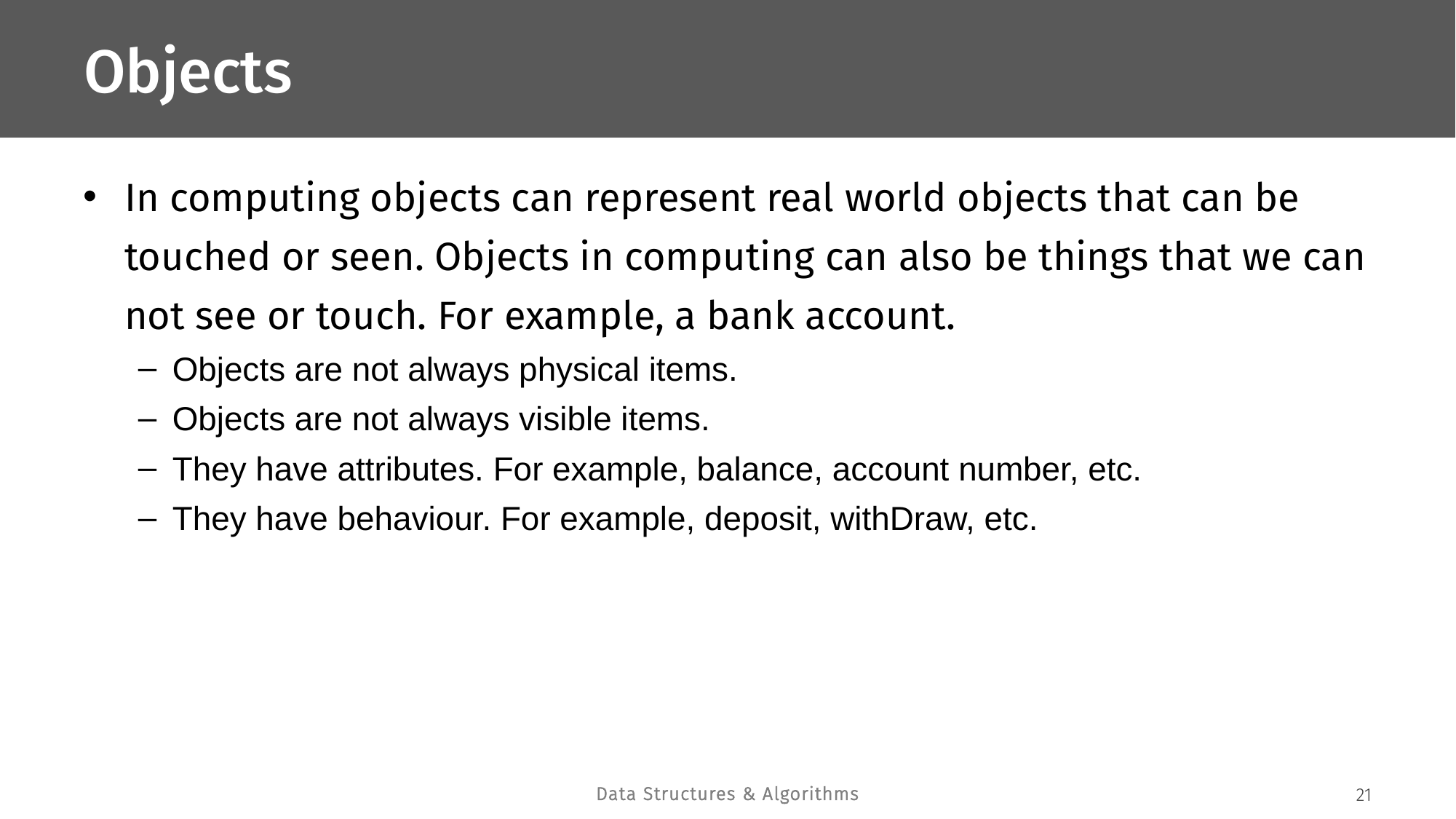

# Objects
In computing objects can represent real world objects that can be touched or seen. Objects in computing can also be things that we can not see or touch. For example, a bank account.
Objects are not always physical items.
Objects are not always visible items.
They have attributes. For example, balance, account number, etc.
They have behaviour. For example, deposit, withDraw, etc.

21